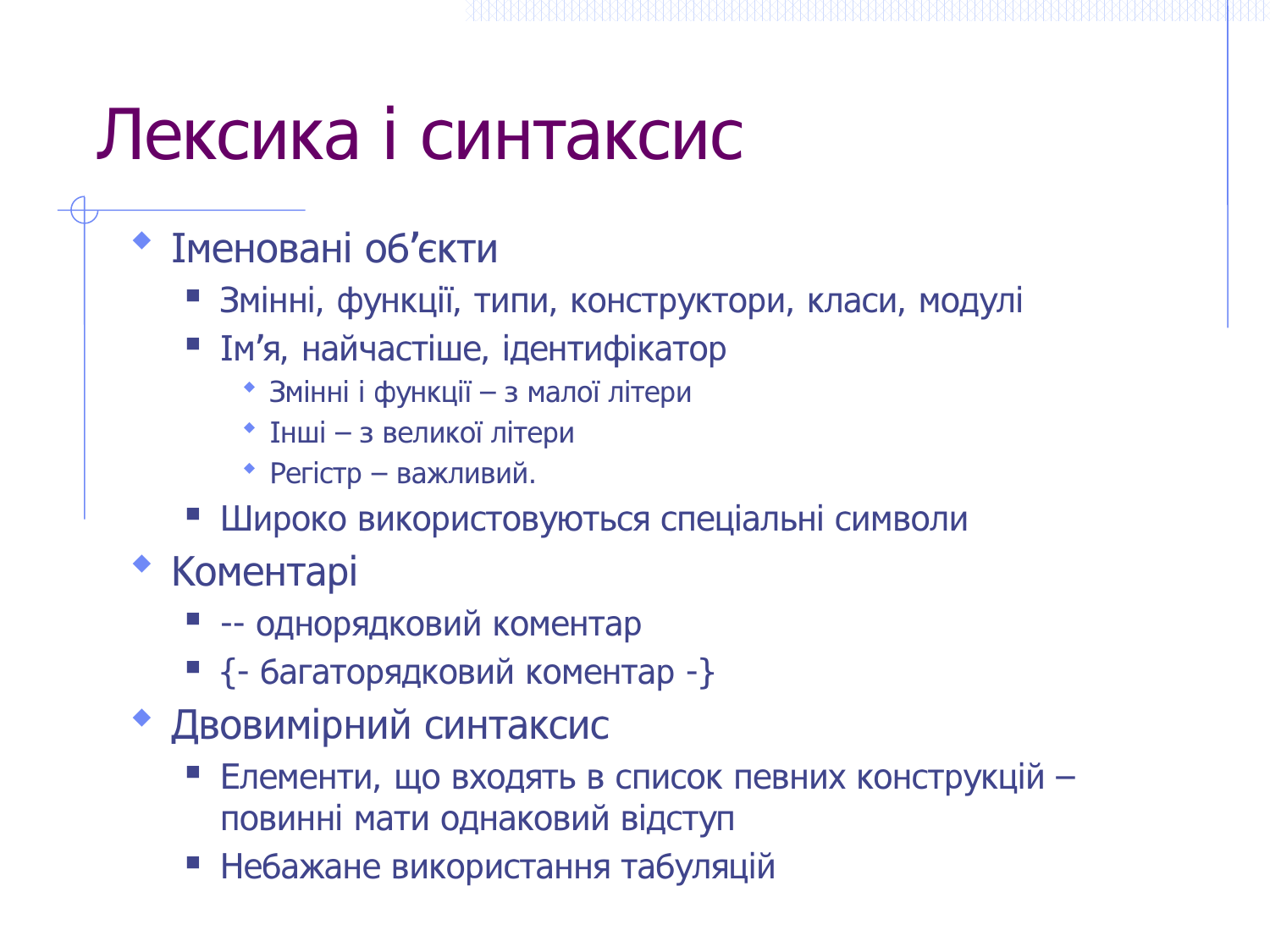

# Лексика і синтаксис
Іменовані об’єкти
Змінні, функції, типи, конструктори, класи, модулі
Ім’я, найчастіше, ідентифікатор
Змінні і функції – з малої літери
Інші – з великої літери
Регістр – важливий.
Широко використовуються спеціальні символи
Коментарі
-- однорядковий коментар
{- багаторядковий коментар -}
Двовимірний синтаксис
Елементи, що входять в список певних конструкцій – повинні мати однаковий відступ
Небажане використання табуляцій